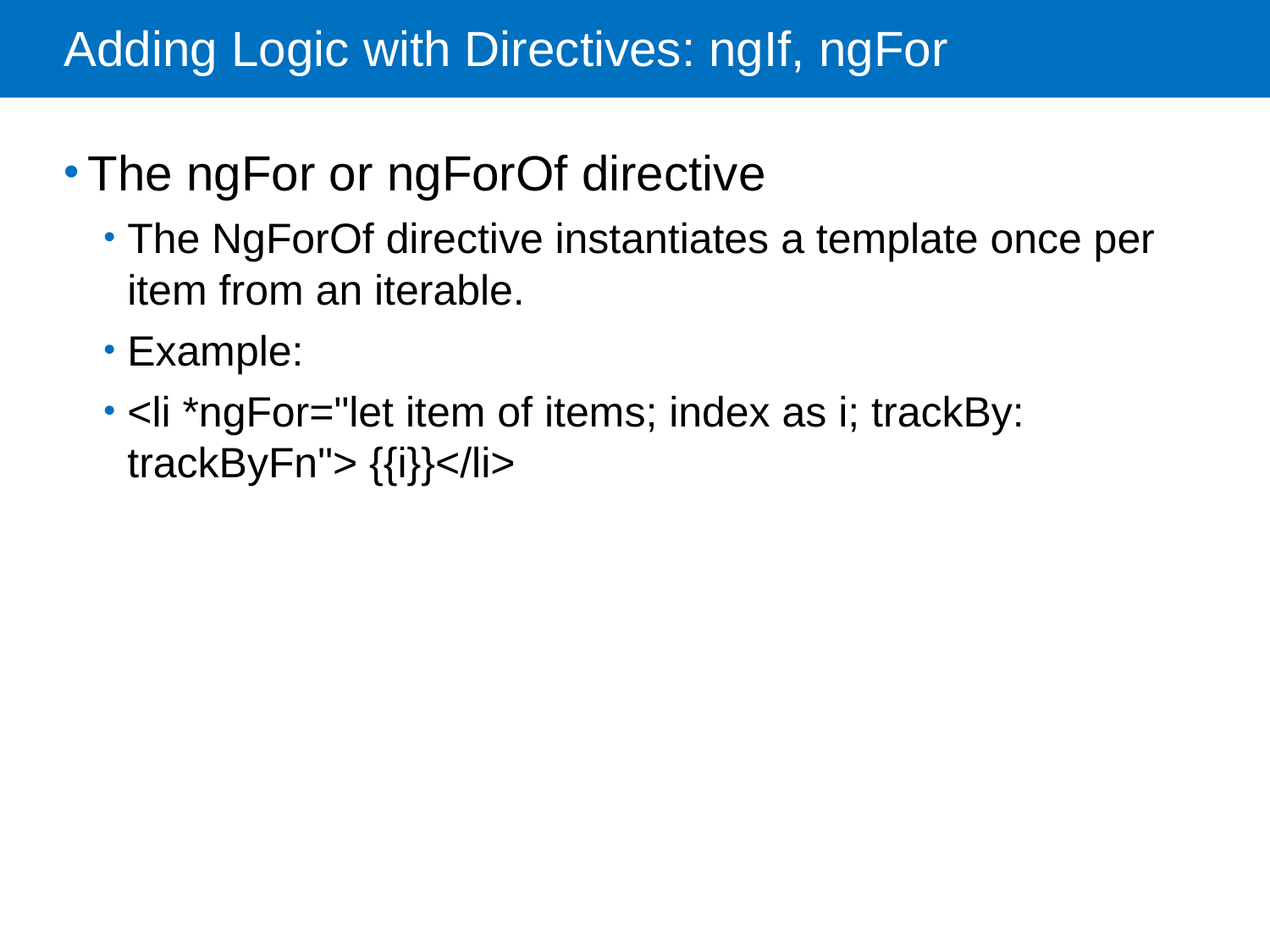

# Adding Logic with Directives: ngIf, ngFor
The ngFor or ngForOf directive
The NgForOf directive instantiates a template once per item from an iterable.
Example:
<li *ngFor="let item of items; index as i; trackBy: trackByFn"> {{i}}</li>